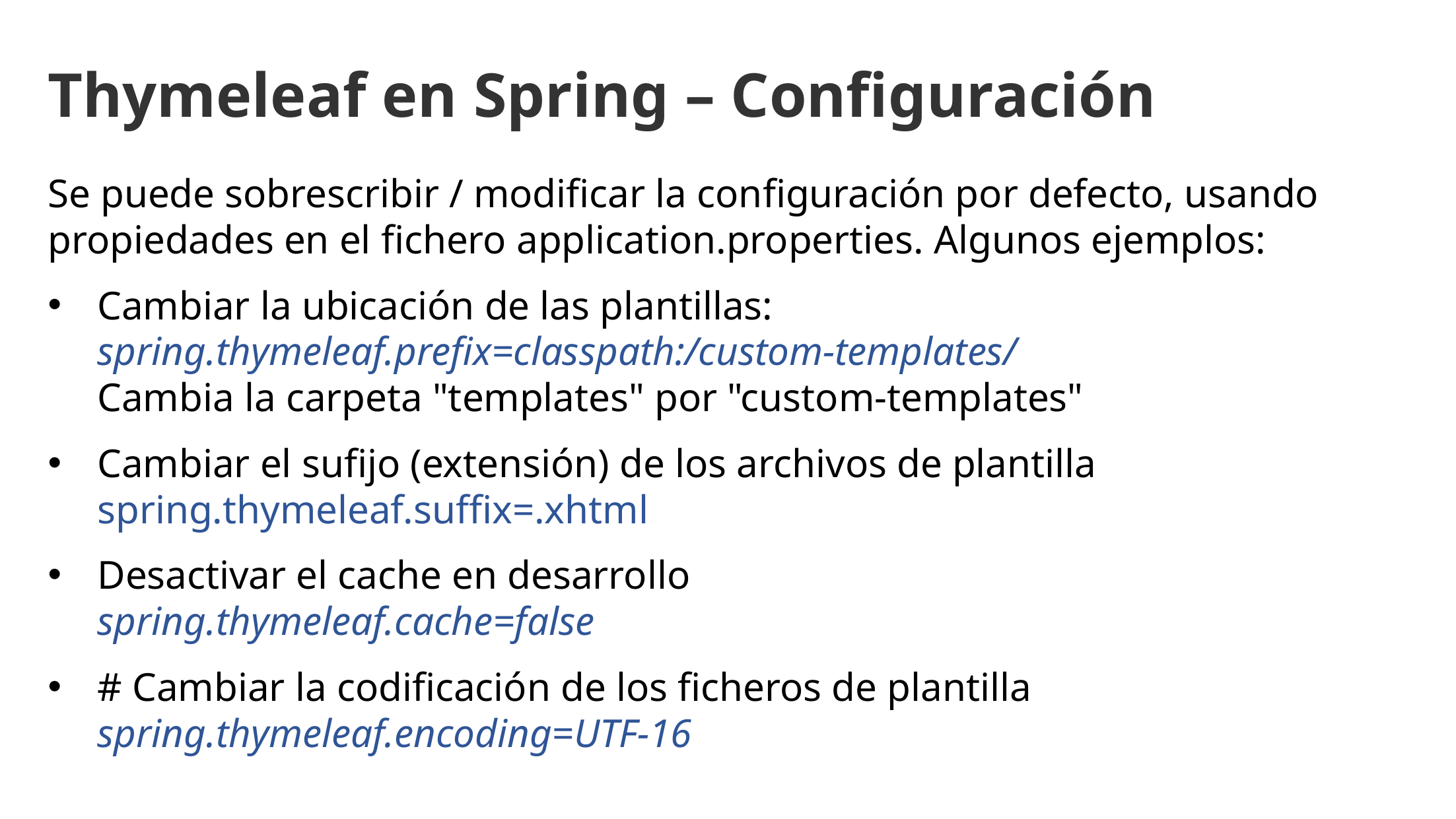

Thymeleaf en Spring – Configuración
Se puede sobrescribir / modificar la configuración por defecto, usando propiedades en el fichero application.properties. Algunos ejemplos:
Cambiar la ubicación de las plantillas:
spring.thymeleaf.prefix=classpath:/custom-templates/
Cambia la carpeta "templates" por "custom-templates"
Cambiar el sufijo (extensión) de los archivos de plantilla
spring.thymeleaf.suffix=.xhtml
Desactivar el cache en desarrollo
spring.thymeleaf.cache=false
# Cambiar la codificación de los ficheros de plantilla spring.thymeleaf.encoding=UTF-16